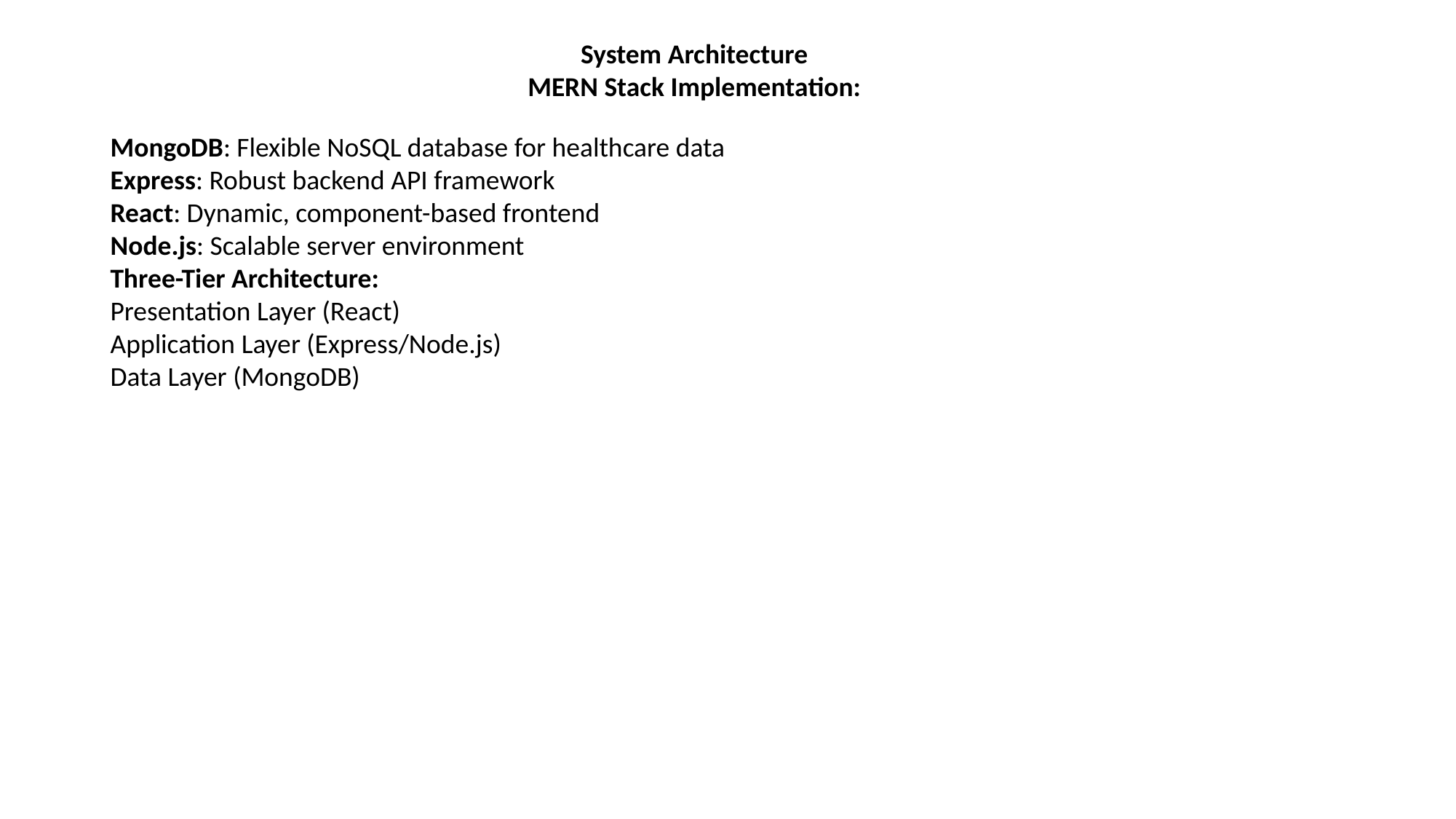

System Architecture
MERN Stack Implementation:
MongoDB: Flexible NoSQL database for healthcare data
Express: Robust backend API framework
React: Dynamic, component-based frontend
Node.js: Scalable server environment
Three-Tier Architecture:
Presentation Layer (React)
Application Layer (Express/Node.js)
Data Layer (MongoDB)